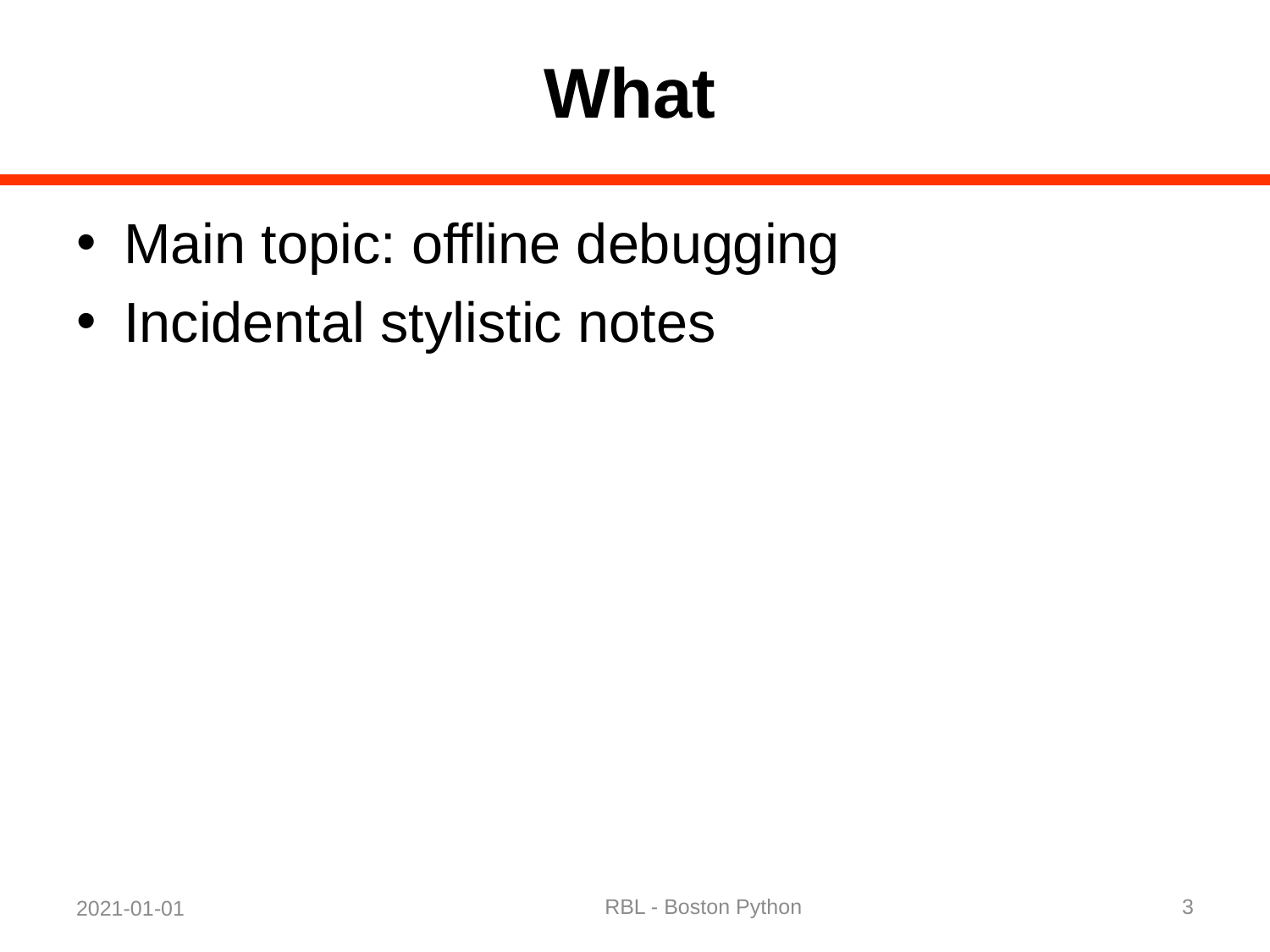

# What
Main topic: offline debugging
Incidental stylistic notes
RBL - Boston Python
3
2021-01-01